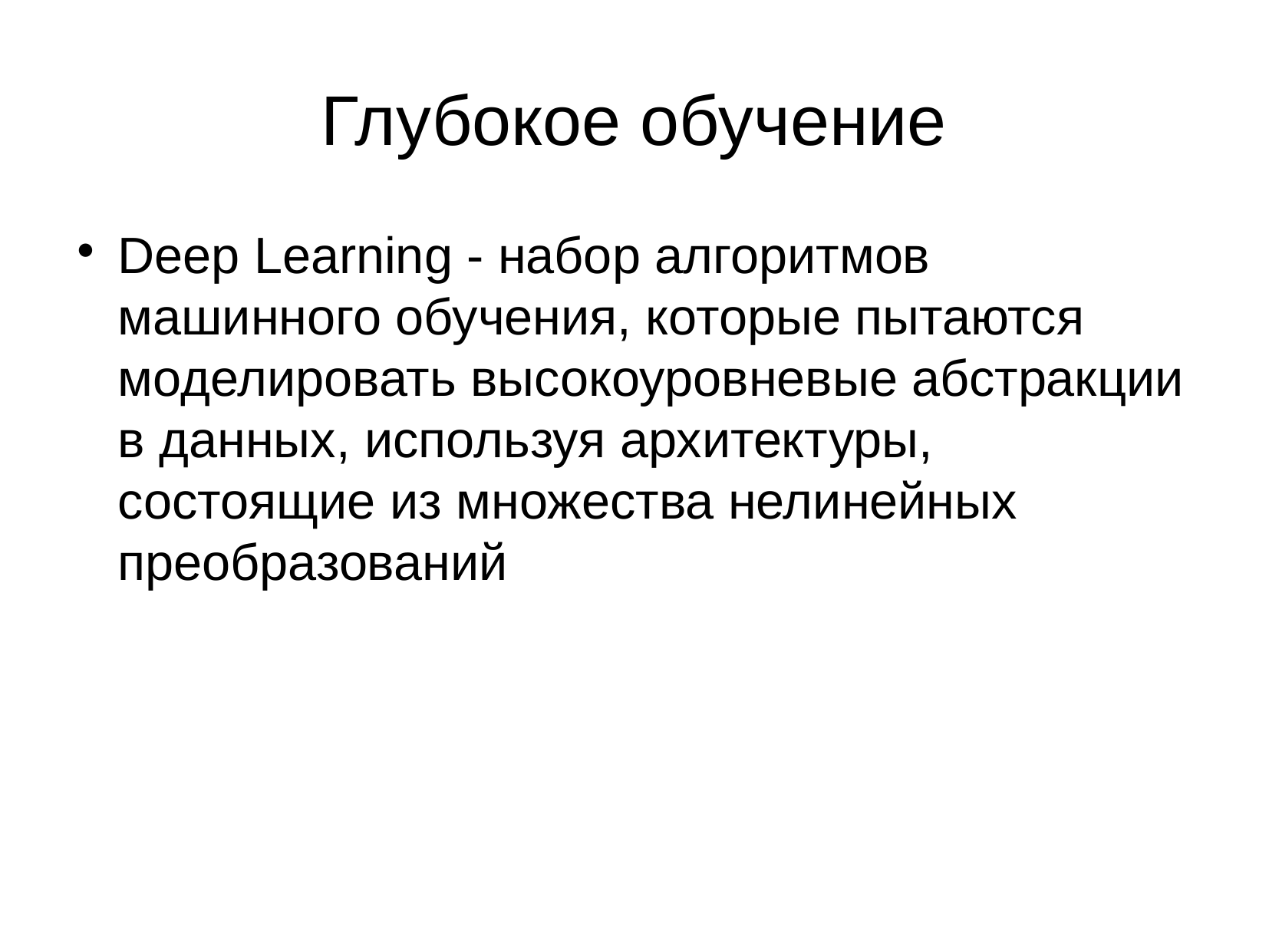

Глубокое обучение
Deep Learning - набор алгоритмов машинного обучения, которые пытаются моделировать высокоуровневые абстракции в данных, используя архитектуры, состоящие из множества нелинейных преобразований